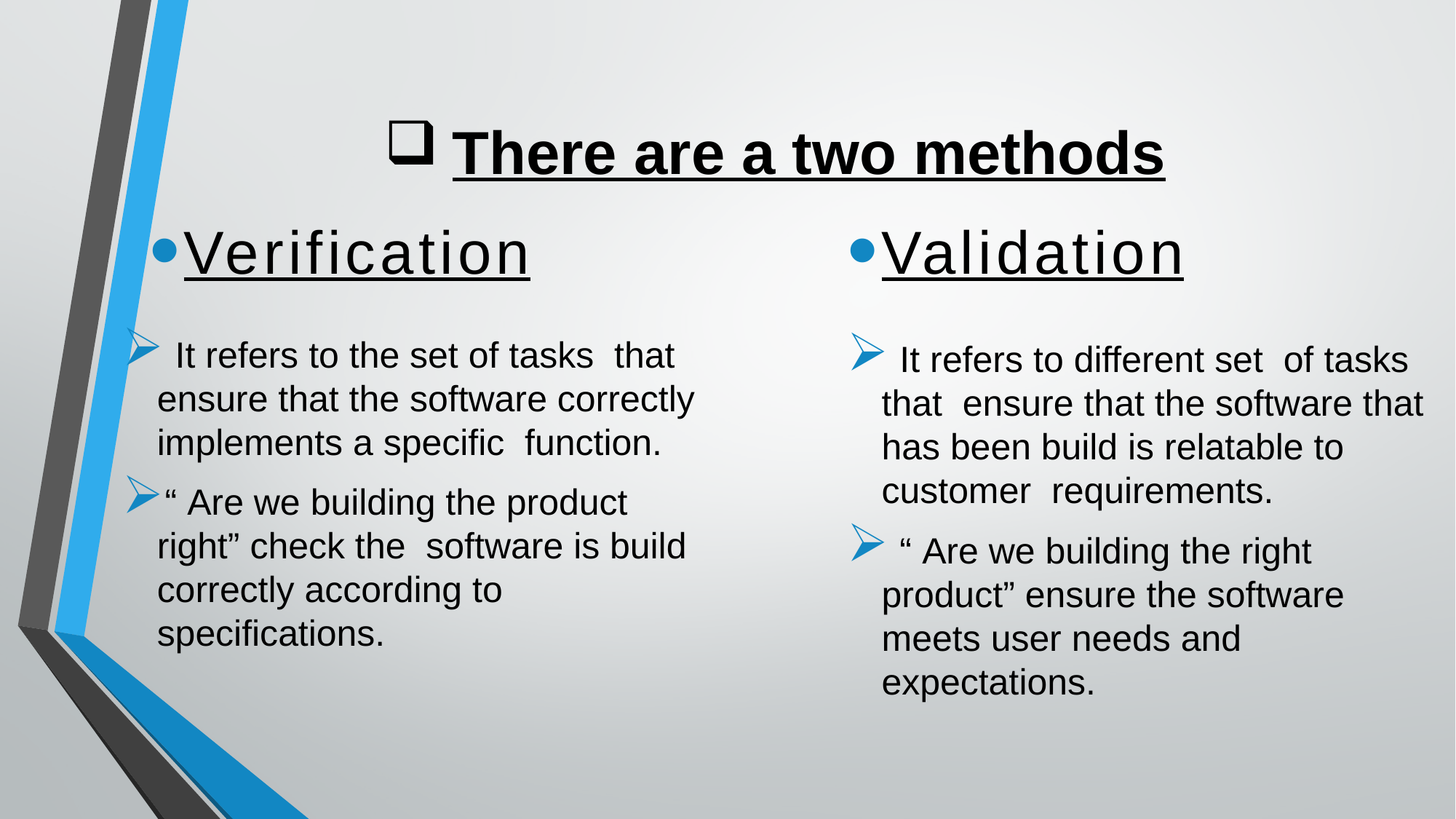

# There are a two methods
Verification
Validation
 It refers to the set of tasks  that  ensure that the software correctly implements a specific  function.
“ Are we building the product right” check the  software is build correctly according to specifications.
 It refers to different set  of tasks that  ensure that the software that has been build is relatable to customer  requirements.
 “ Are we building the right  product” ensure the software meets user needs and expectations.